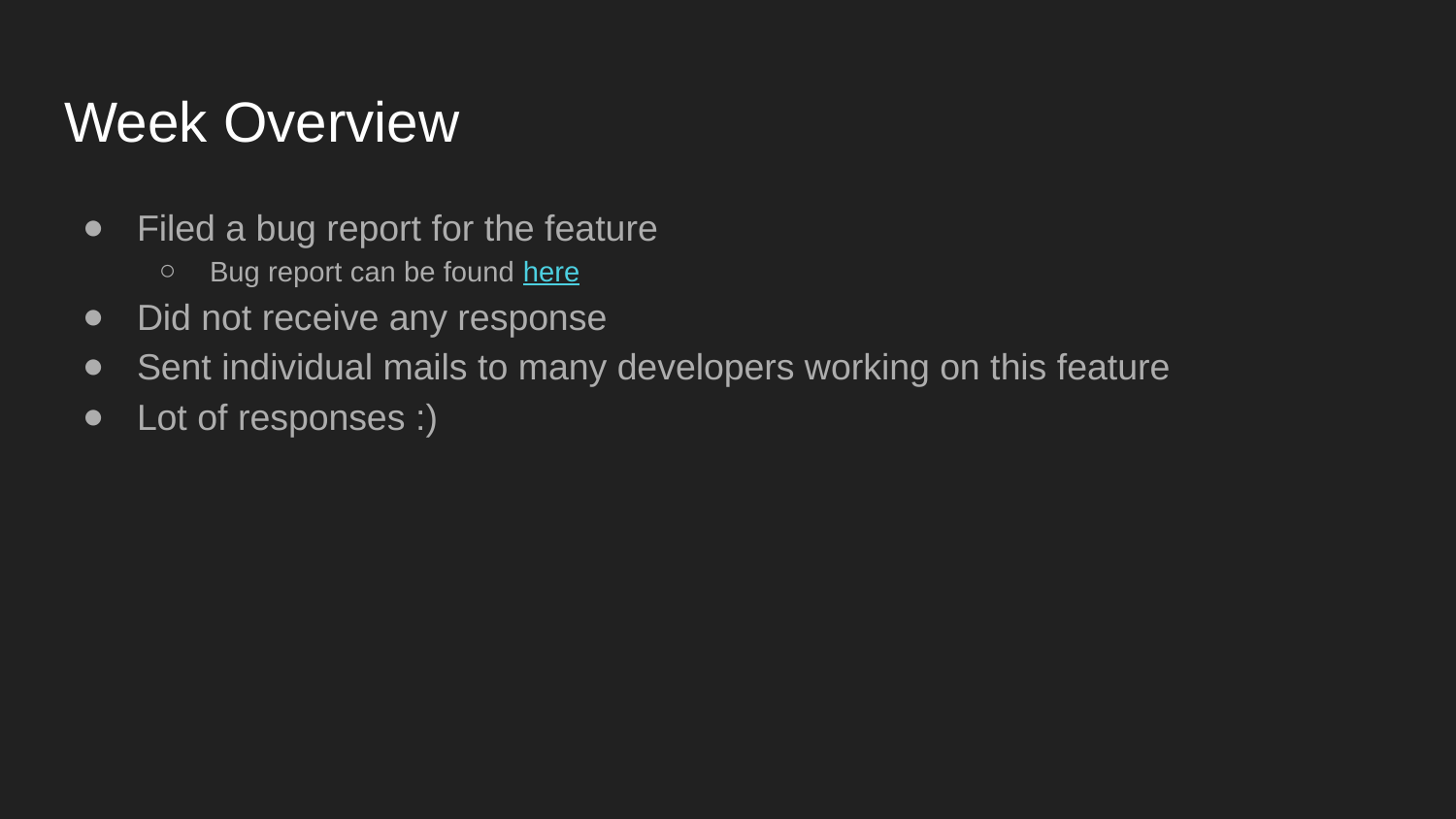

# Week Overview
Filed a bug report for the feature
Bug report can be found here
Did not receive any response
Sent individual mails to many developers working on this feature
Lot of responses :)